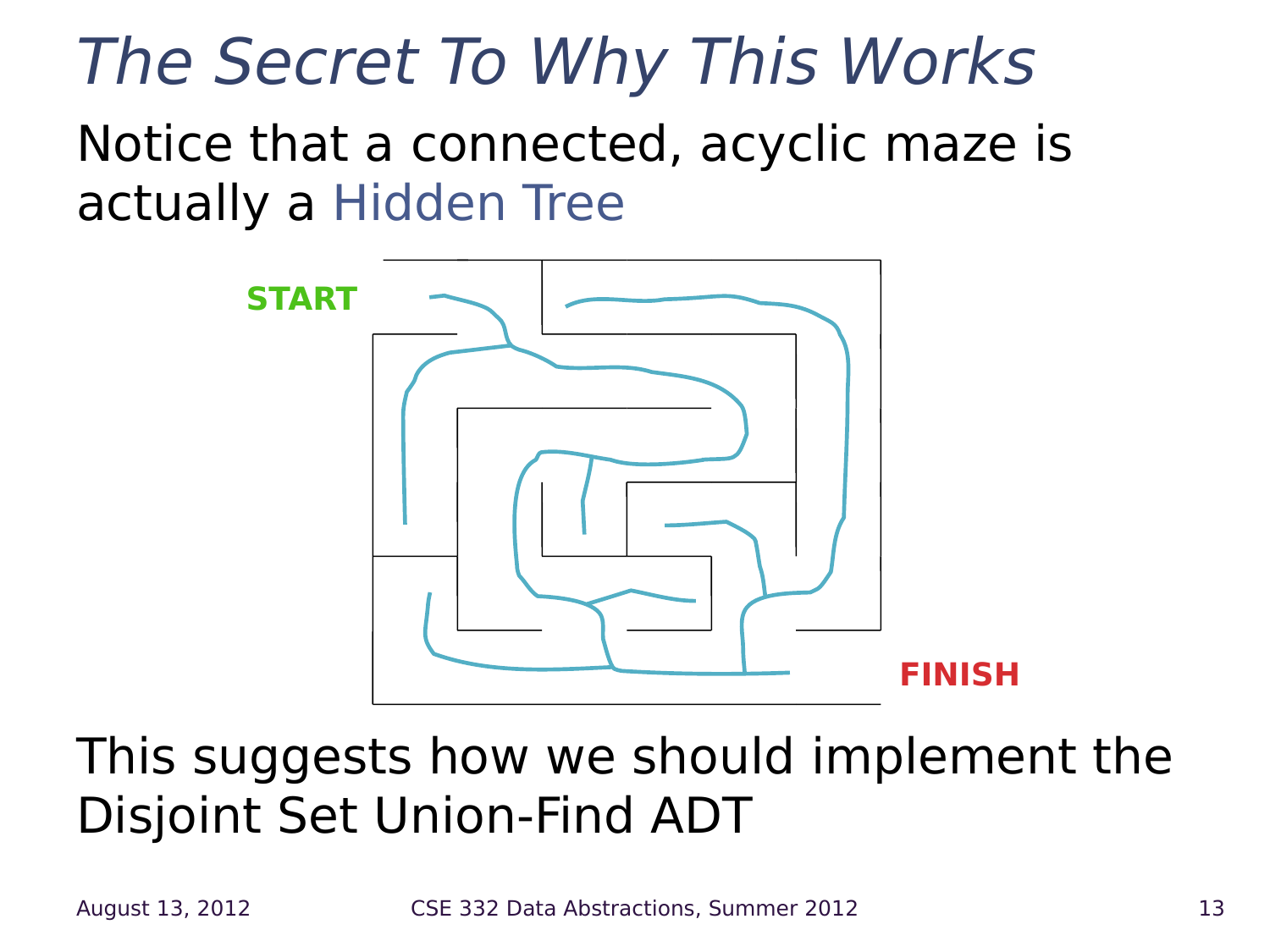

# The Secret To Why This Works
Notice that a connected, acyclic maze is actually a Hidden Tree

This suggests how we should implement the Disjoint Set Union-Find ADT

START

FINISH

August 13, 2012
CSE 332 Data Abstractions, Summer 2012
13